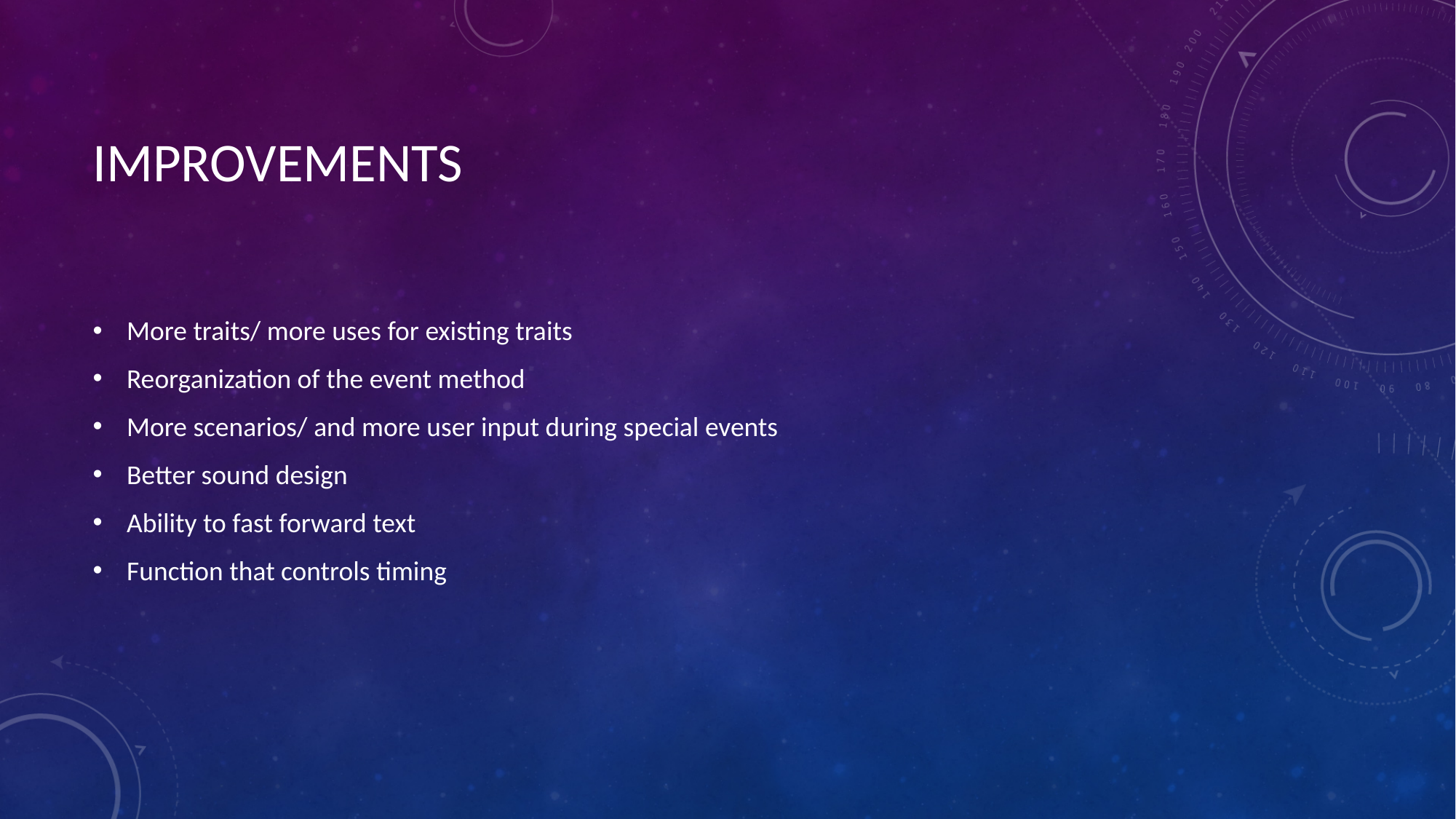

Improvements
More traits/ more uses for existing traits
Reorganization of the event method
More scenarios/ and more user input during special events
Better sound design
Ability to fast forward text
Function that controls timing